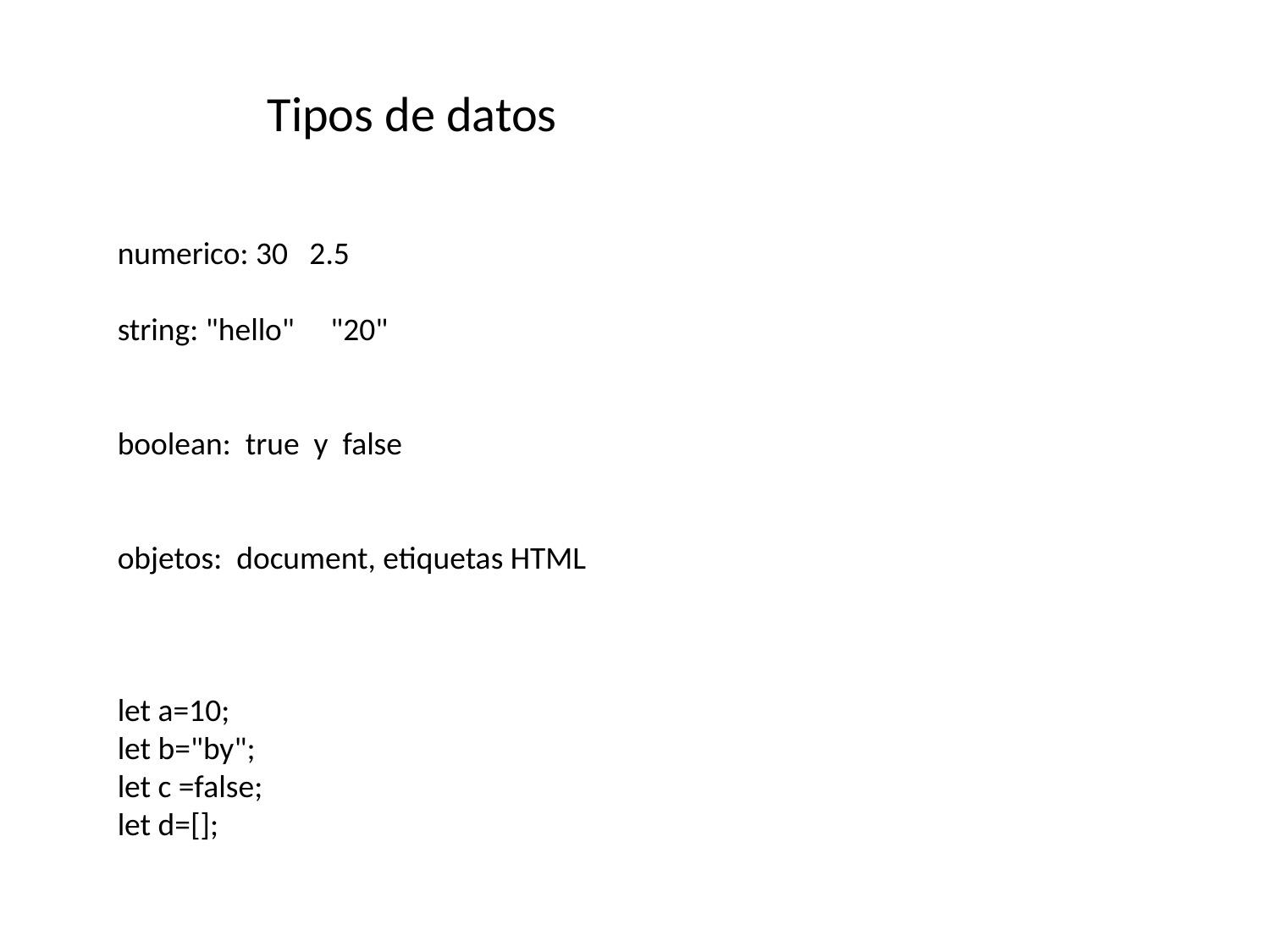

Tipos de datos
numerico: 30   2.5

string: "hello"     "20"

boolean:  true  y  false

objetos:  document, etiquetas HTML

let a=10;
let b="by";
let c =false;
let d=[];